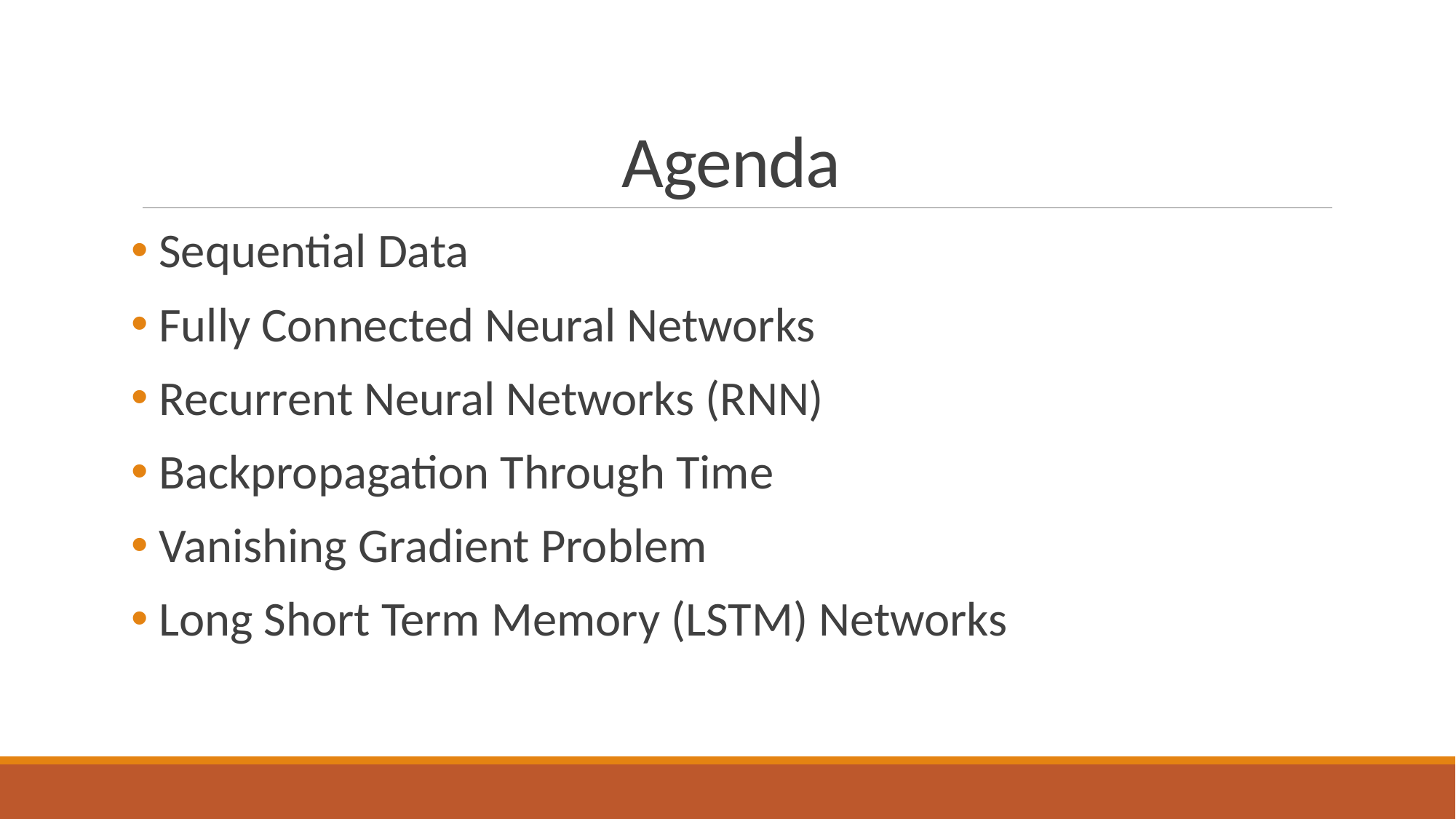

# Agenda
 Sequential Data
 Fully Connected Neural Networks
 Recurrent Neural Networks (RNN)
 Backpropagation Through Time
 Vanishing Gradient Problem
 Long Short Term Memory (LSTM) Networks